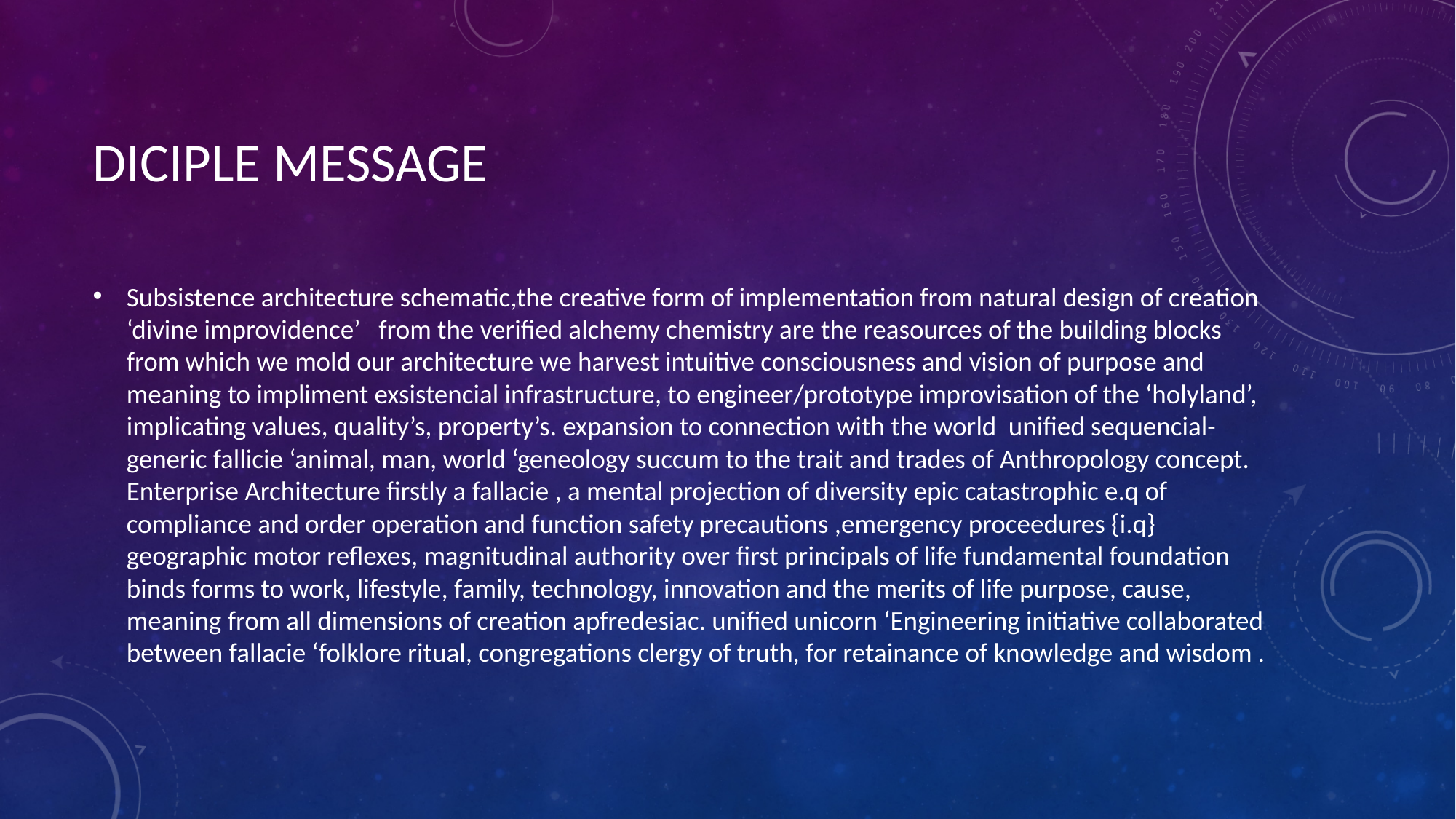

# Diciple message
Subsistence architecture schematic,the creative form of implementation from natural design of creation ‘divine improvidence’   from the verified alchemy chemistry are the reasources of the building blocks from which we mold our architecture we harvest intuitive consciousness and vision of purpose and meaning to impliment exsistencial infrastructure, to engineer/prototype improvisation of the ‘holyland’, implicating values, quality’s, property’s. expansion to connection with the world  unified sequencial-generic fallicie ‘animal, man, world ‘geneology succum to the trait and trades of Anthropology concept.  Enterprise Architecture firstly a fallacie , a mental projection of diversity epic catastrophic e.q of compliance and order operation and function safety precautions ,emergency proceedures {i.q} geographic motor reflexes, magnitudinal authority over first principals of life fundamental foundation binds forms to work, lifestyle, family, technology, innovation and the merits of life purpose, cause, meaning from all dimensions of creation apfredesiac. unified unicorn ‘Engineering initiative collaborated between fallacie ‘folklore ritual, congregations clergy of truth, for retainance of knowledge and wisdom .